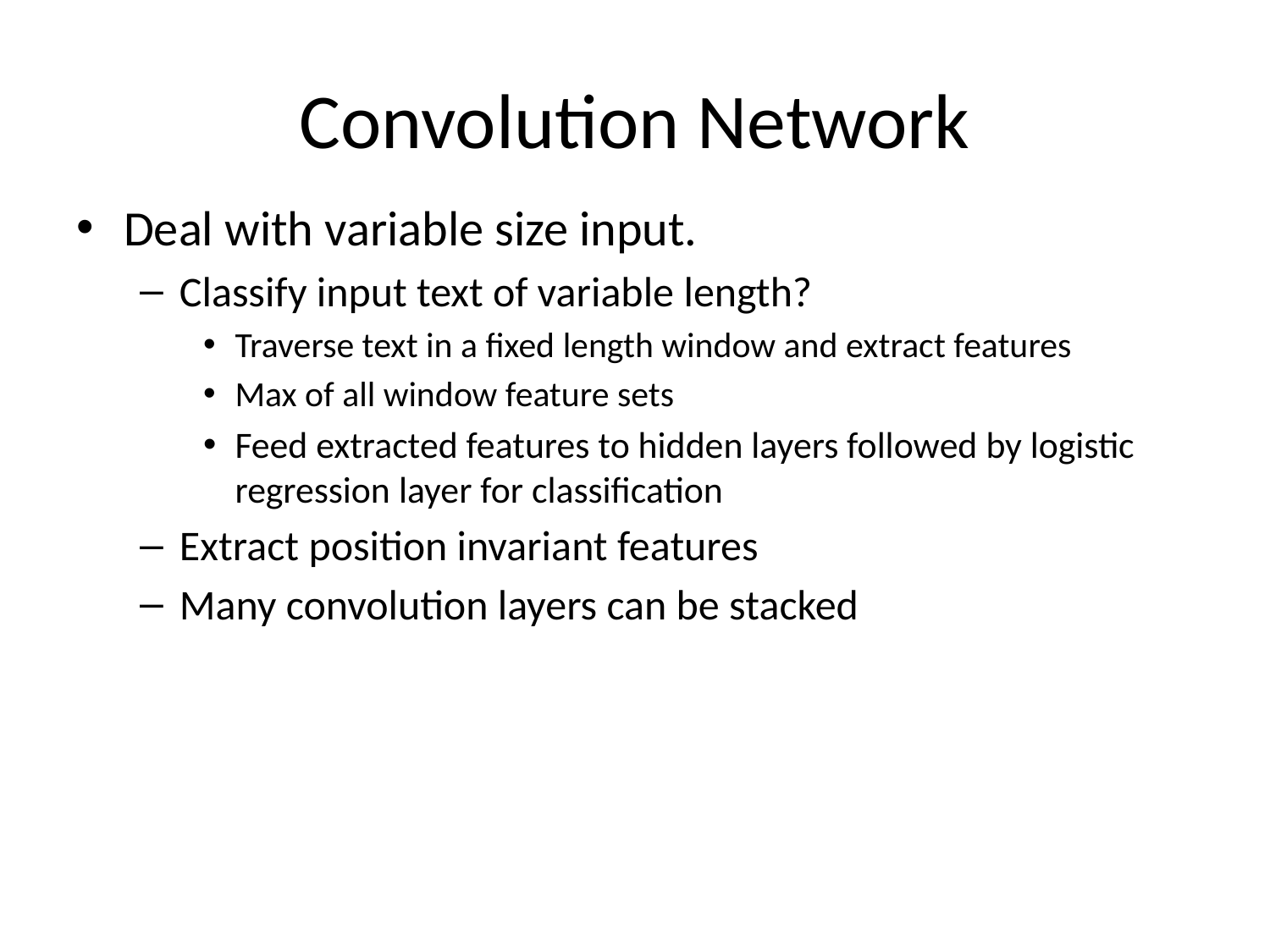

# Convolution Network
Deal with variable size input.
Classify input text of variable length?
Traverse text in a fixed length window and extract features
Max of all window feature sets
Feed extracted features to hidden layers followed by logistic regression layer for classification
Extract position invariant features
Many convolution layers can be stacked